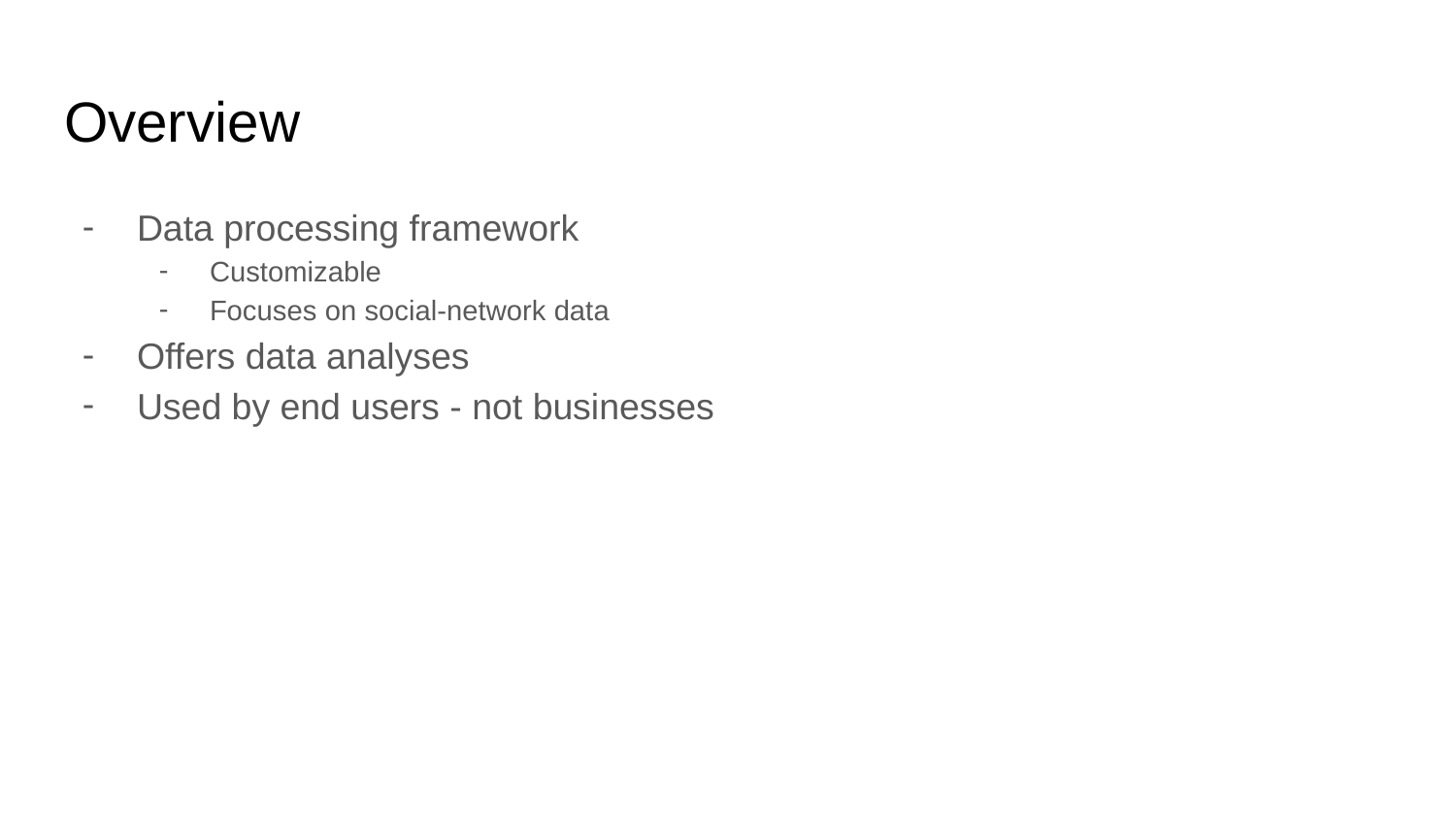

# Overview
Data processing framework
Customizable
Focuses on social-network data
Offers data analyses
Used by end users - not businesses